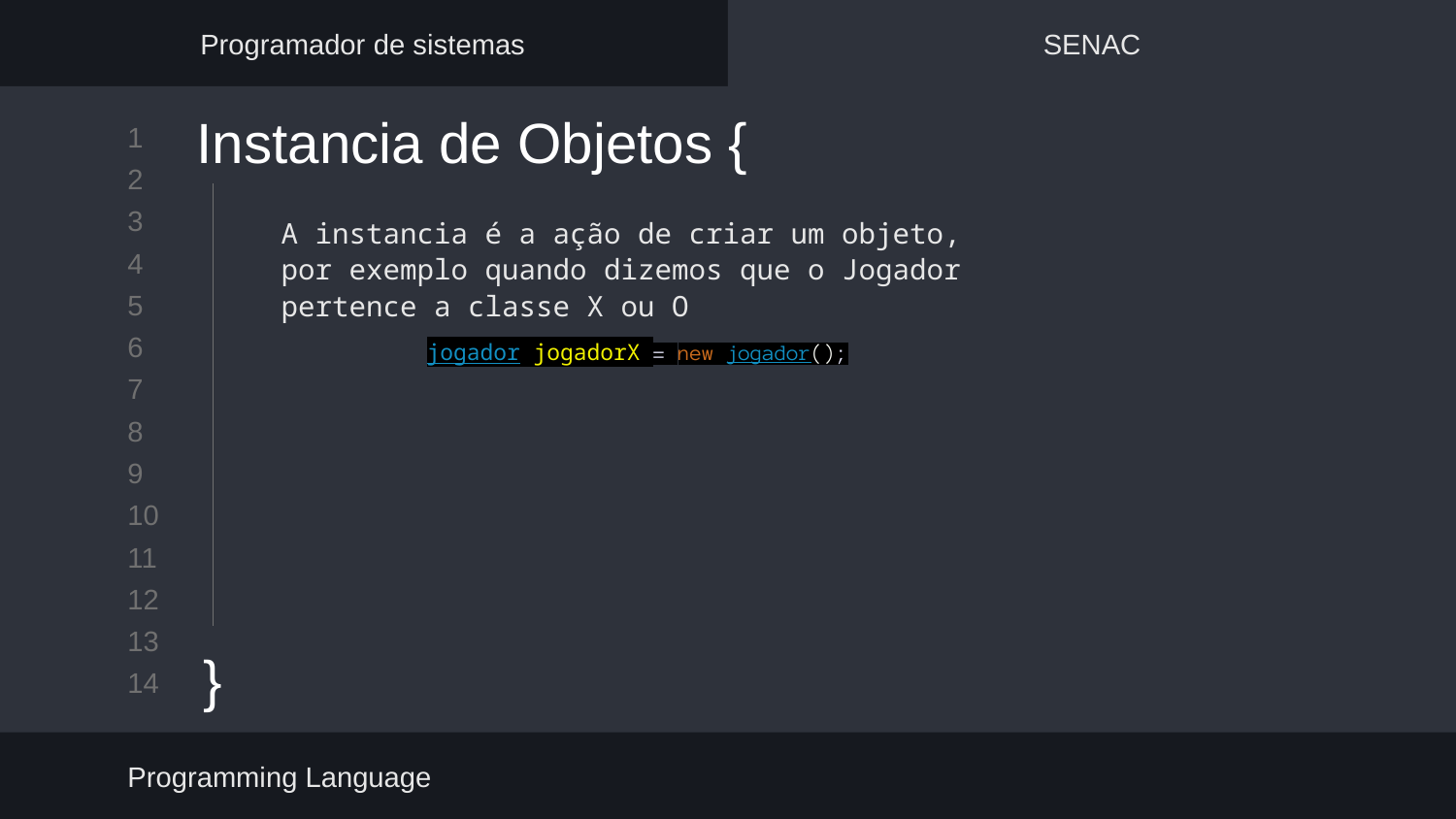

Programador de sistemas
SENAC
# Instancia de Objetos {
}
A instancia é a ação de criar um objeto, por exemplo quando dizemos que o Jogador pertence a classe X ou O
	jogador jogadorX = new jogador();

Programming Language